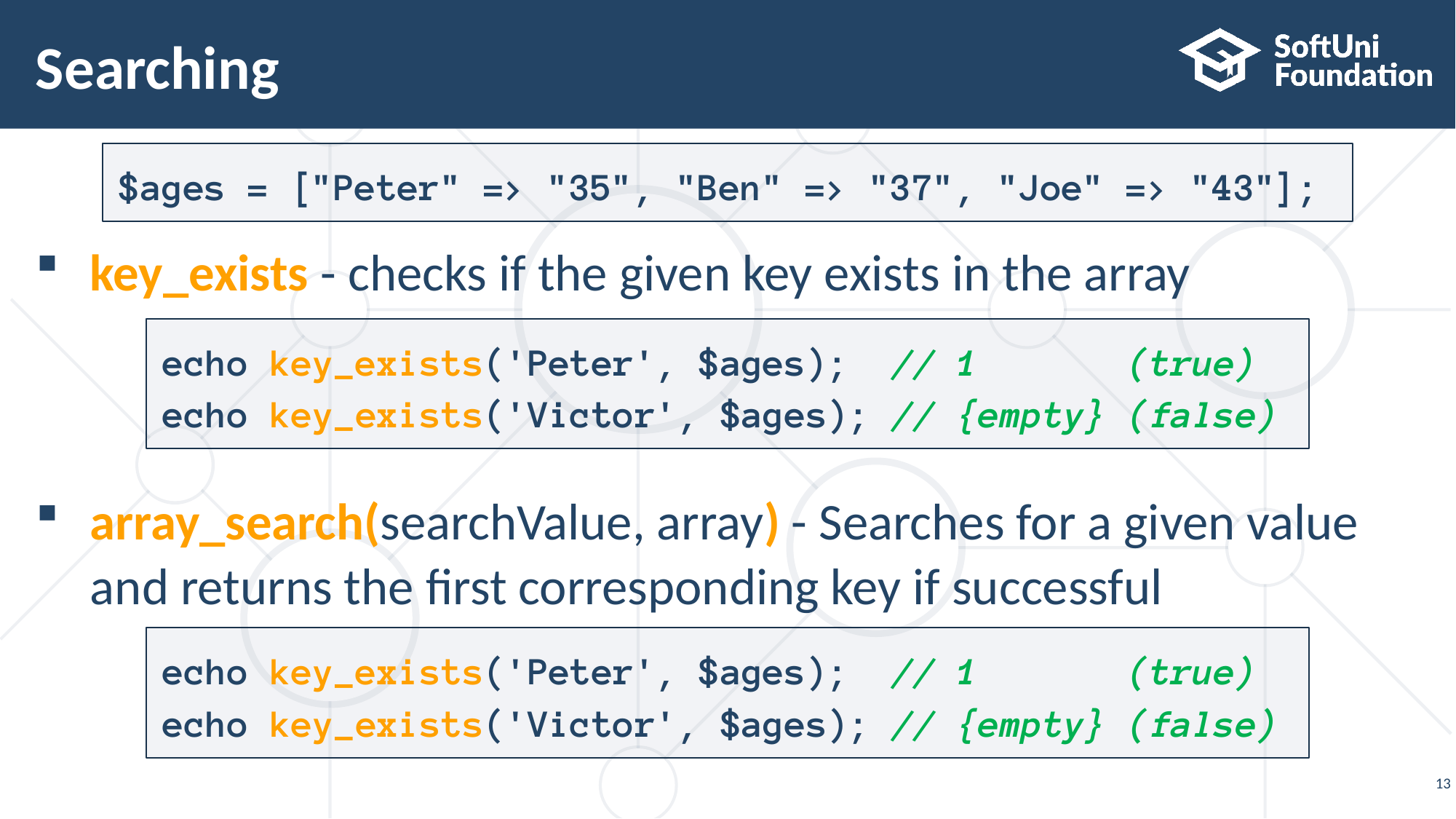

# Searching

key_exists - checks if the given key exists in the array

array_search(searchValue, array) - Searches for a given value
and returns the first corresponding key if successful
$ages = ["Peter" => "35", "Ben" => "37", "Joe" => "43"];
echo key_exists('Peter', $ages);  // 1       (true)
echo key_exists('Victor', $ages); // {empty} (false)
echo key_exists('Peter', $ages);  // 1       (true)
echo key_exists('Victor', $ages); // {empty} (false)
13